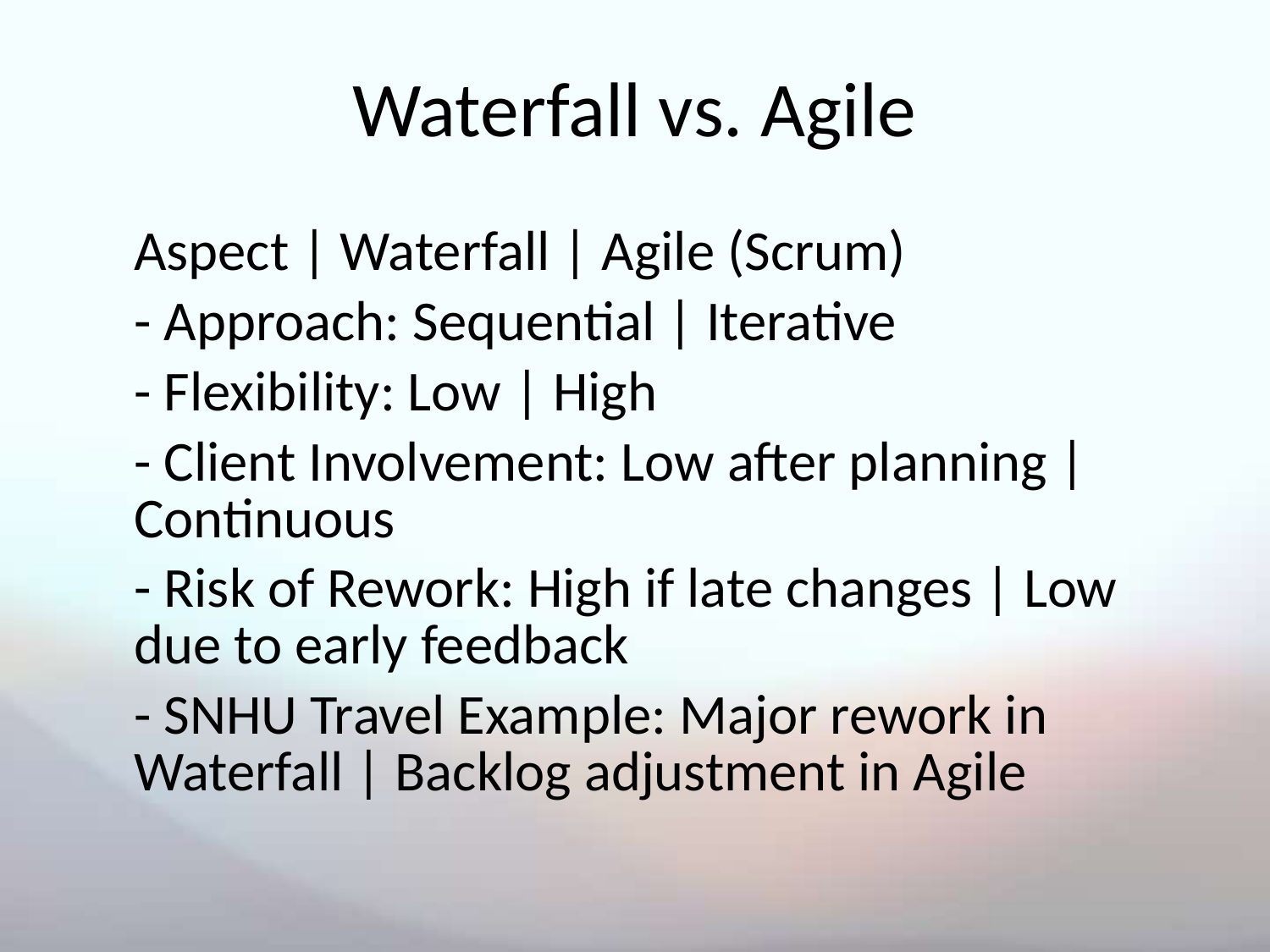

Waterfall vs. Agile
Aspect | Waterfall | Agile (Scrum)
- Approach: Sequential | Iterative
- Flexibility: Low | High
- Client Involvement: Low after planning | Continuous
- Risk of Rework: High if late changes | Low due to early feedback
- SNHU Travel Example: Major rework in Waterfall | Backlog adjustment in Agile